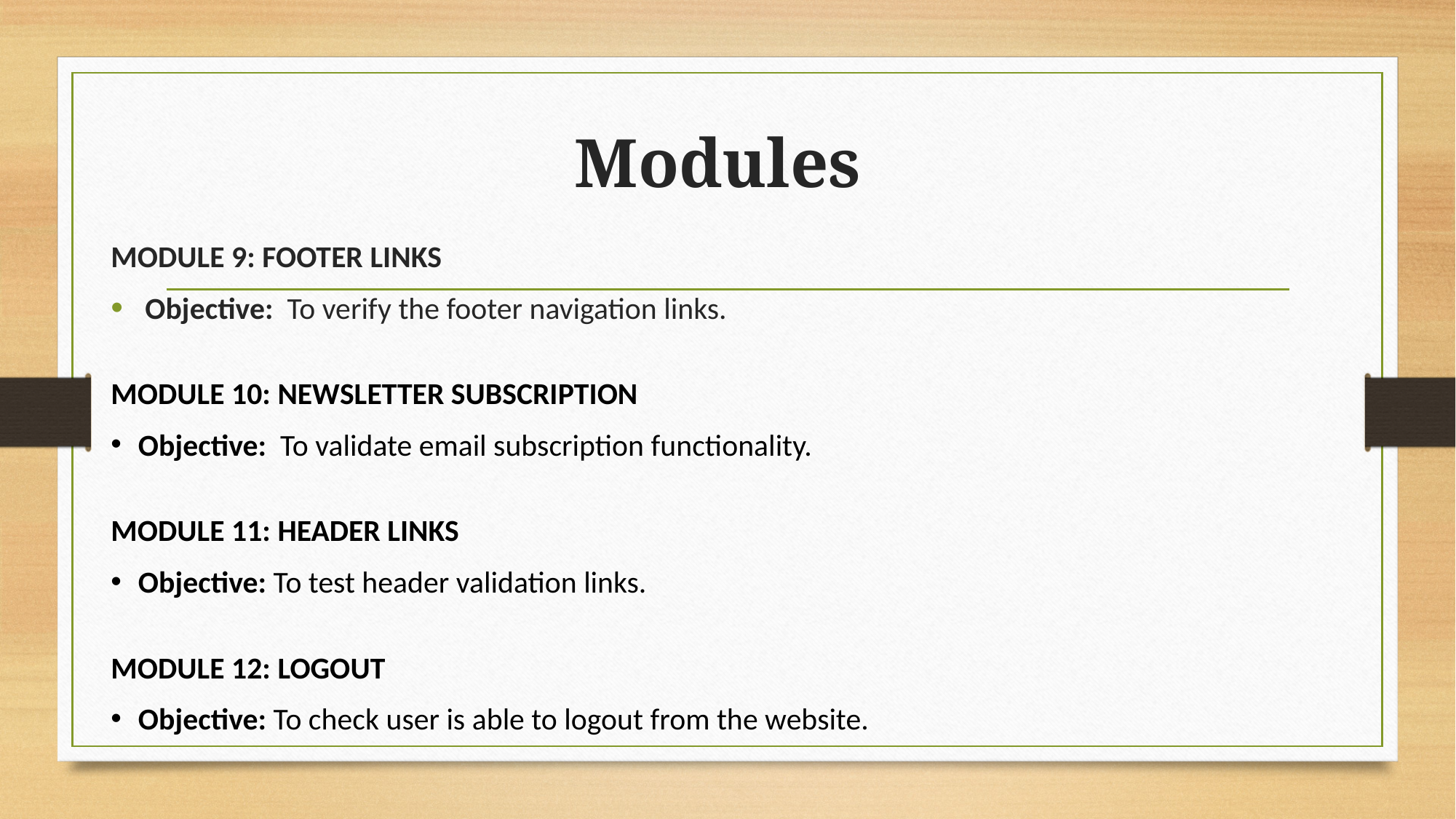

# Modules
MODULE 9: FOOTER LINKS
Objective:  To verify the footer navigation links.
MODULE 10: NEWSLETTER SUBSCRIPTION
Objective:  To validate email subscription functionality.
MODULE 11: HEADER LINKS
Objective: To test header validation links.
MODULE 12: LOGOUT
Objective: To check user is able to logout from the website.